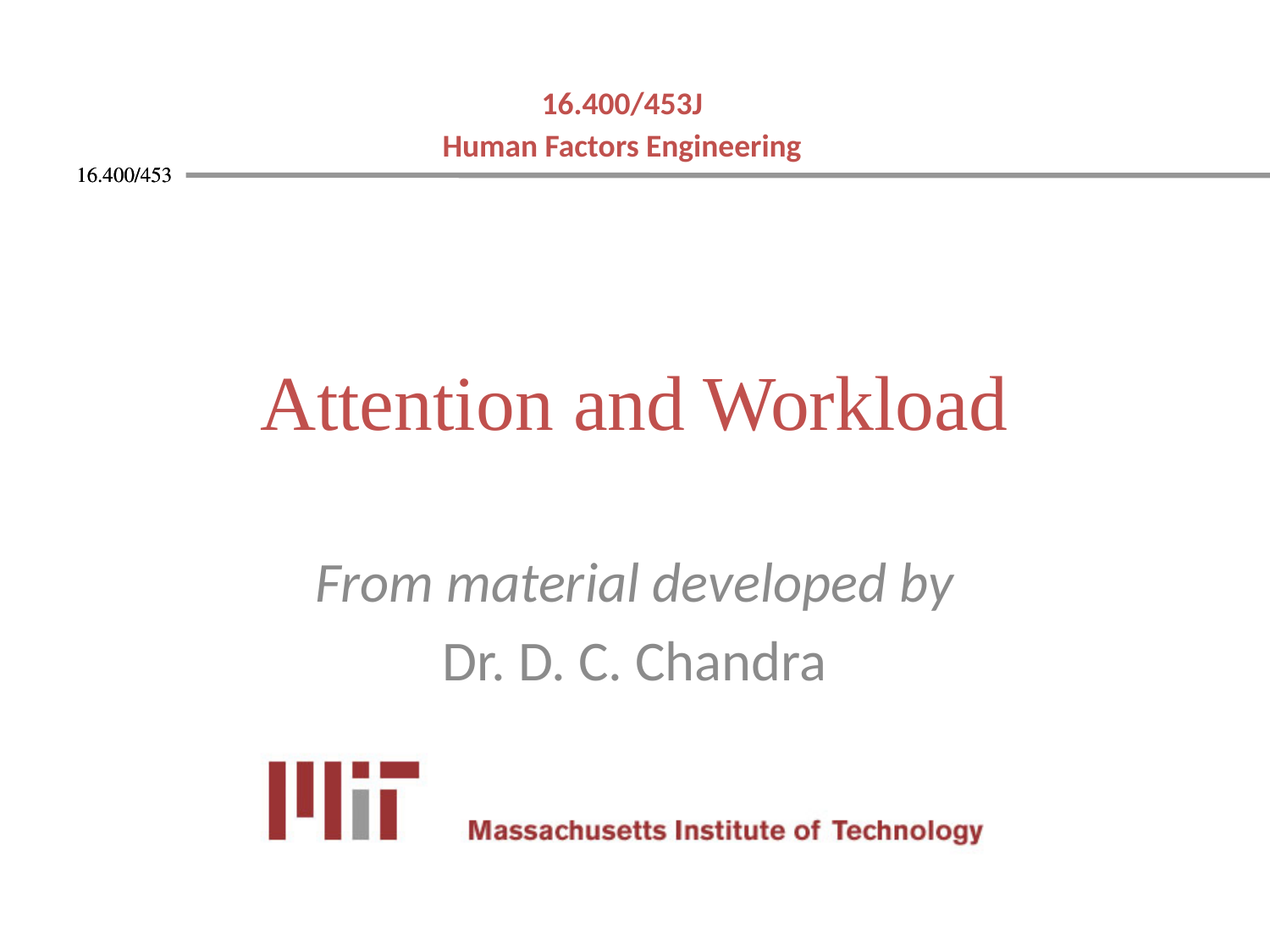

# Attention and Workload
From material developed by
Dr. D. C. Chandra